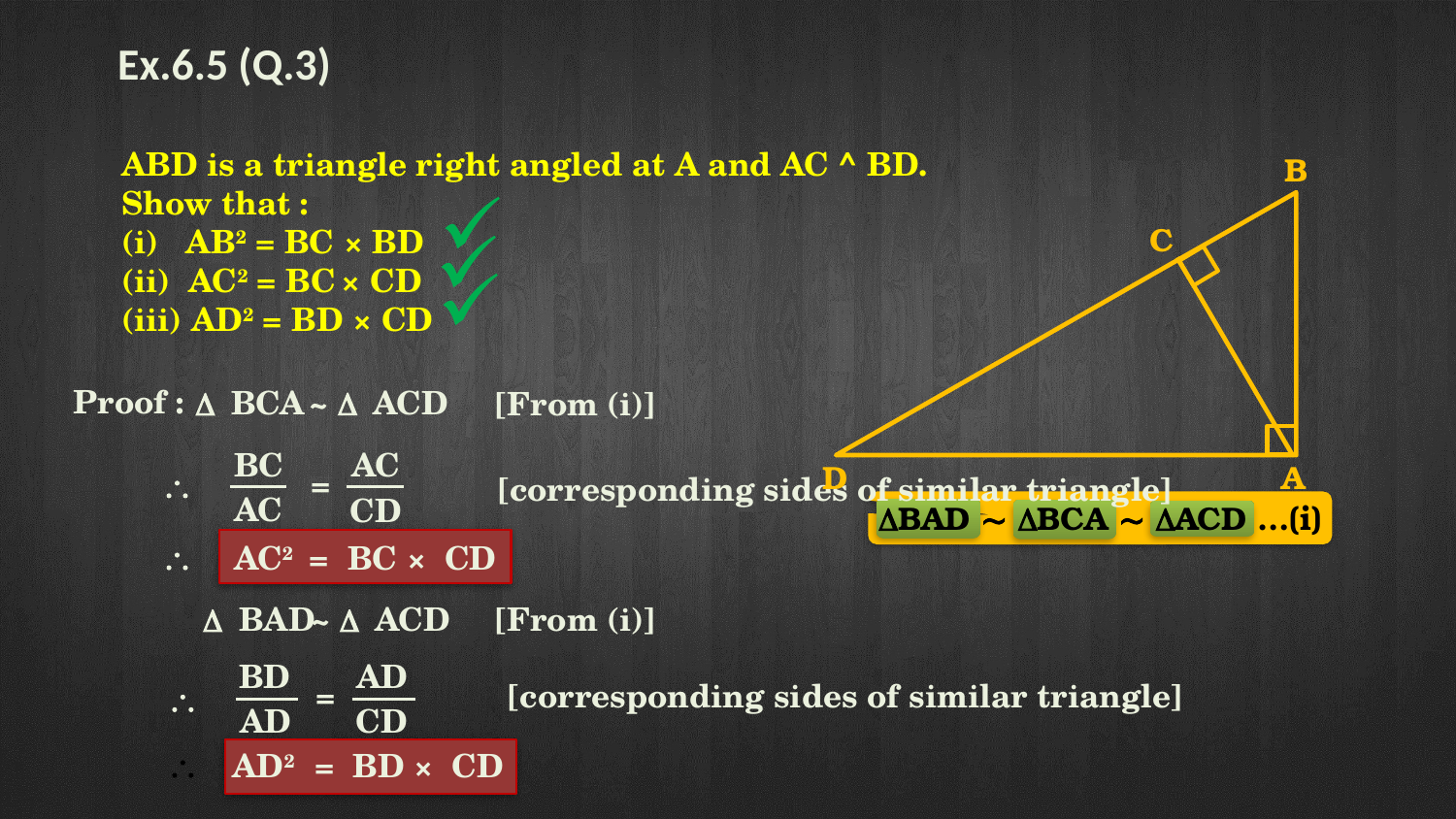

Ex.6.5 (Q.3)
     ABD is a triangle right angled at A and AC ^ BD.
     Show that :
     (i)   AB2 = BC × BD
     (ii)  AC2 = BC × CD
     (iii) AD2 = BD × CD

B

C

D
A

Proof :
~ Δ ACD
Δ BCA
[From (i)]
BC
AC
=
∴
[corresponding sides of similar triangle]
AC
CD
ΔBAD ∼ ΔBCA ∼ ΔACD …(i)

∴
AC2
=  BC ×  CD
Δ BAD
~ Δ ACD
[From (i)]
BD
AD
=
[corresponding sides of similar triangle]
∴
AD
CD
∴
AD2
=  BD ×  CD